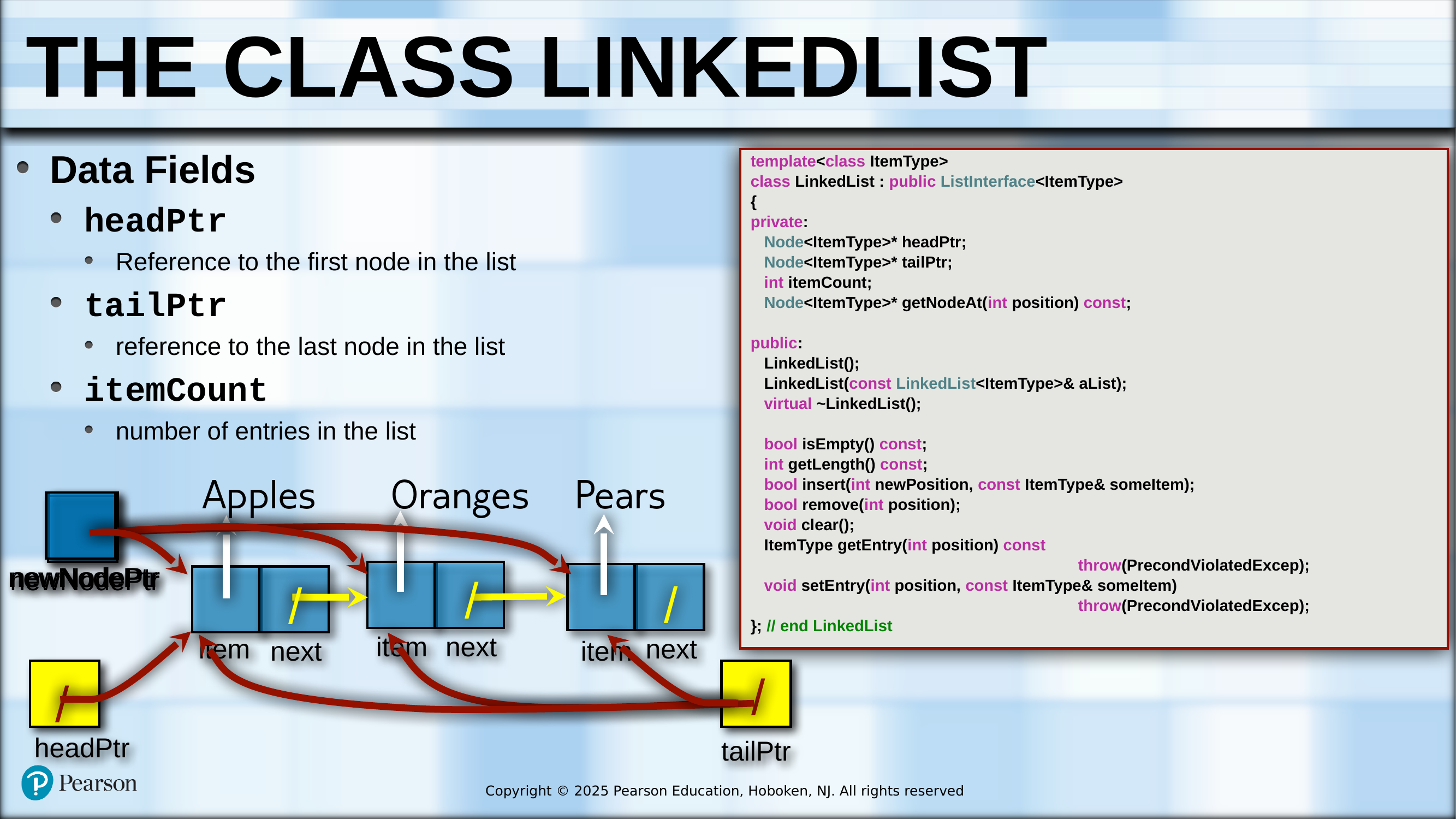

# The Class LinkedList
Data Fields
headPtr
Reference to the first node in the list
tailPtr
reference to the last node in the list
itemCount
number of entries in the list
template<class ItemType>
class LinkedList : public ListInterface<ItemType>
{
private:
   Node<ItemType>* headPtr;
   Node<ItemType>* tailPtr;
   int itemCount;
   Node<ItemType>* getNodeAt(int position) const;

public:
   LinkedList();
   LinkedList(const LinkedList<ItemType>& aList);
   virtual ~LinkedList();

   bool isEmpty() const;
   int getLength() const;
   bool insert(int newPosition, const ItemType& someItem);
   bool remove(int position);
   void clear();
   ItemType getEntry(int position) const
				throw(PrecondViolatedExcep);
   void setEntry(int position, const ItemType& someItem)
				throw(PrecondViolatedExcep);
}; // end LinkedList

Apples
Oranges
Pears

newNodePtr

newNodePtr

newNodePtr

item
next

next
item

item
next
/
/
/

headPtr

tailPtr
/
/